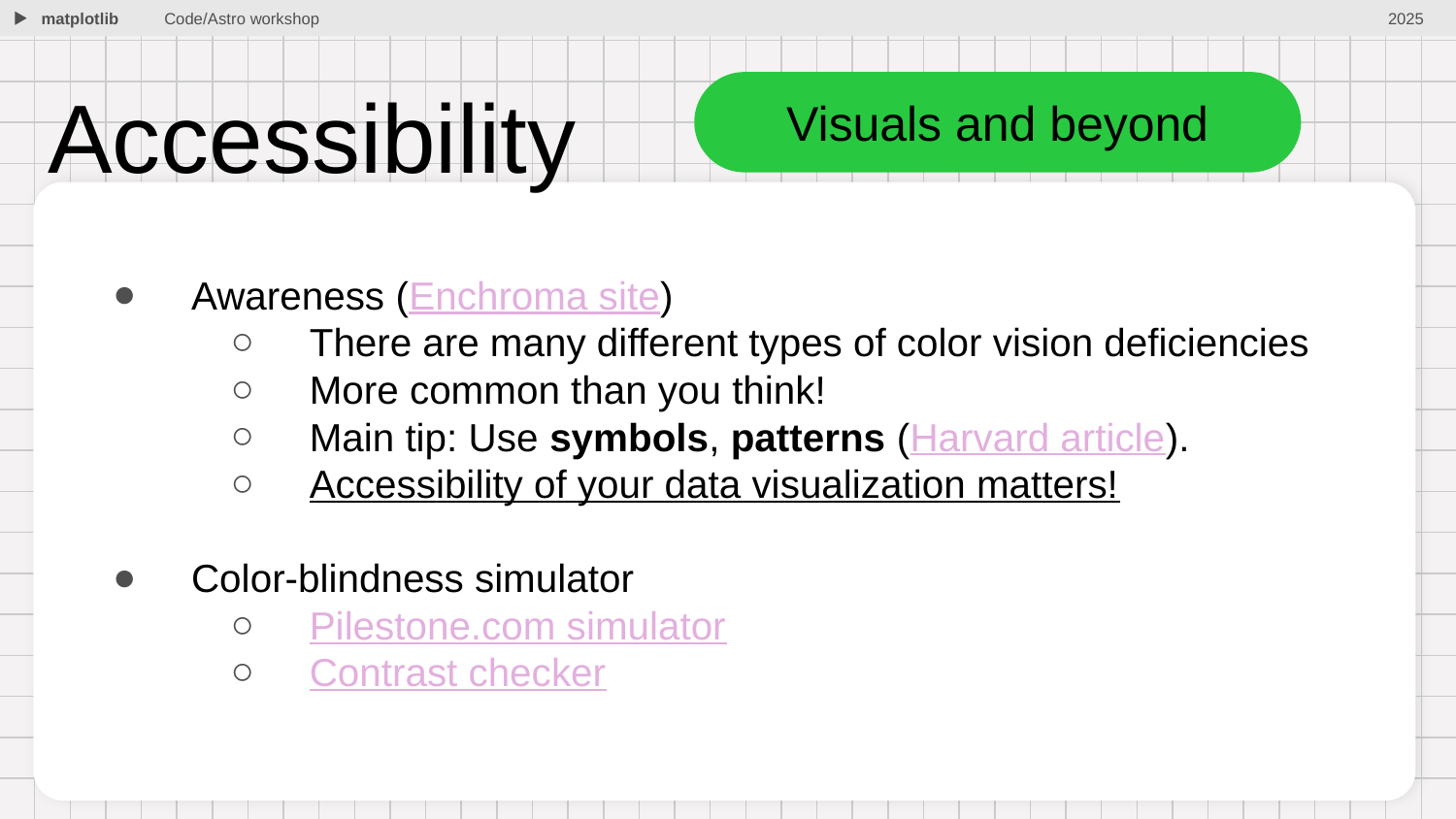

matplotlib

Code/Astro workshop

2025

Visuals and beyond
# Accessibility

Awareness (Enchroma site)
There are many different types of color vision deficiencies
More common than you think!
Main tip: Use symbols, patterns (Harvard article).
Accessibility of your data visualization matters!
Color-blindness simulator
Pilestone.com simulator
Contrast checker